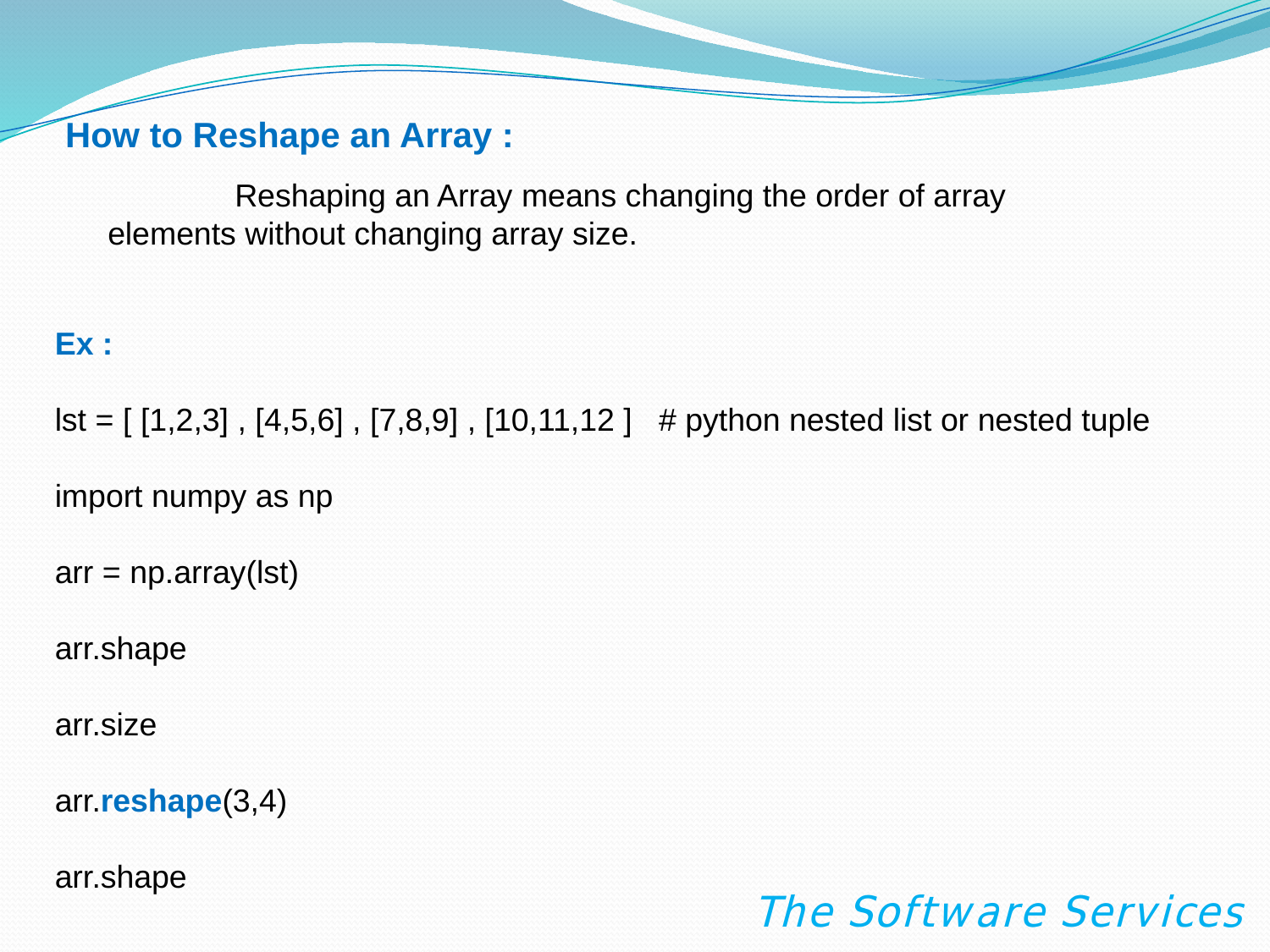

How to Reshape an Array :
	Reshaping an Array means changing the order of array elements without changing array size.
Ex :

lst = [ [1,2,3] , [4,5,6] , [7,8,9] , [10,11,12 ]   # python nested list or nested tuple

import numpy as np

arr = np.array(lst)

arr.shape

arr.size

arr.reshape(3,4)

arr.shape

The Software Services